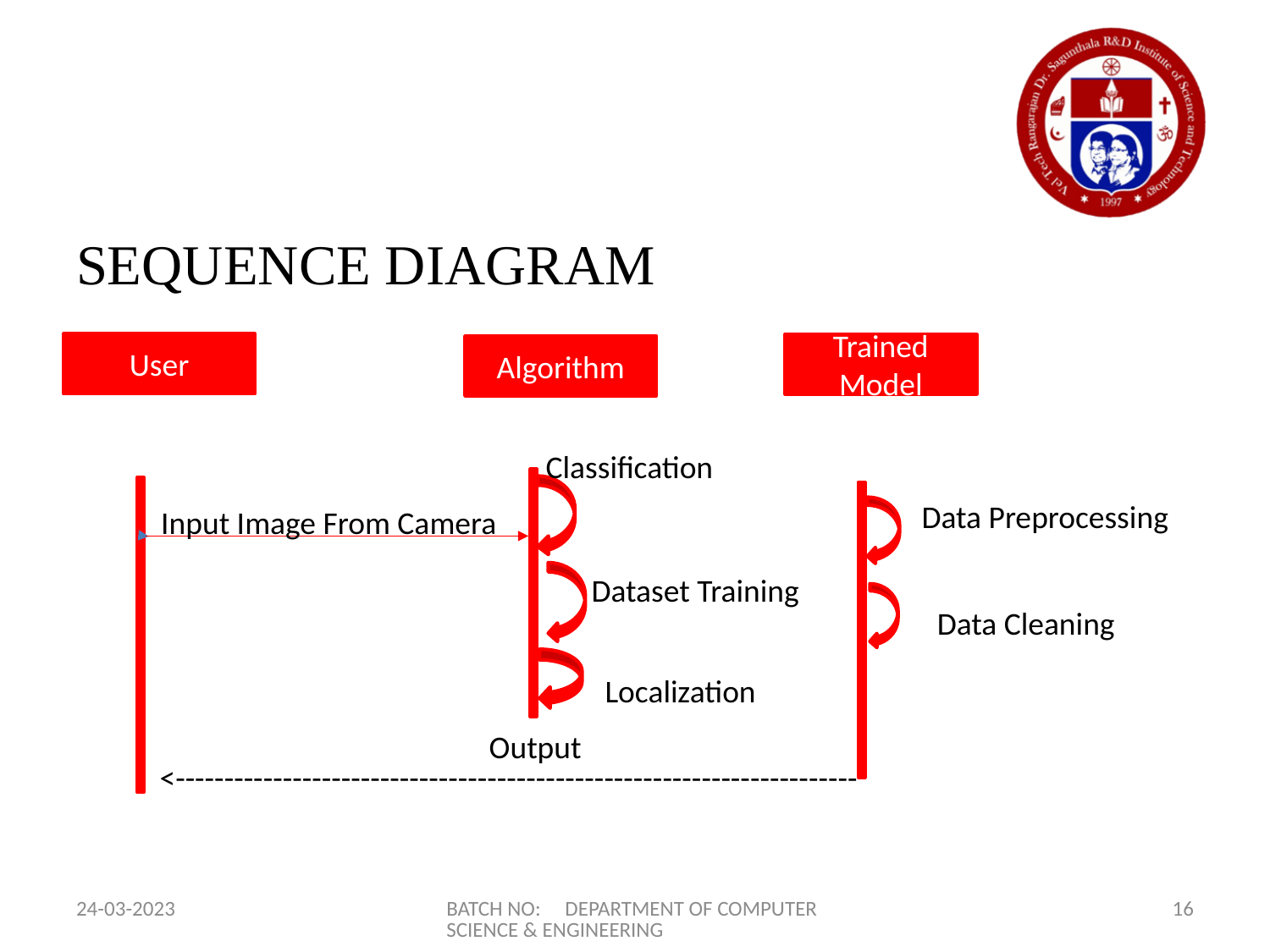

#

SEQUENCE DIAGRAM

User
Trained Model
Algorithm
Classification

Data Preprocessing
Input Image From Camera

Dataset Training

Data Cleaning

Localization
Output
<----------------------------------------------------------------------
24-03-2023
BATCH NO:     DEPARTMENT OF COMPUTER SCIENCE & ENGINEERING
16